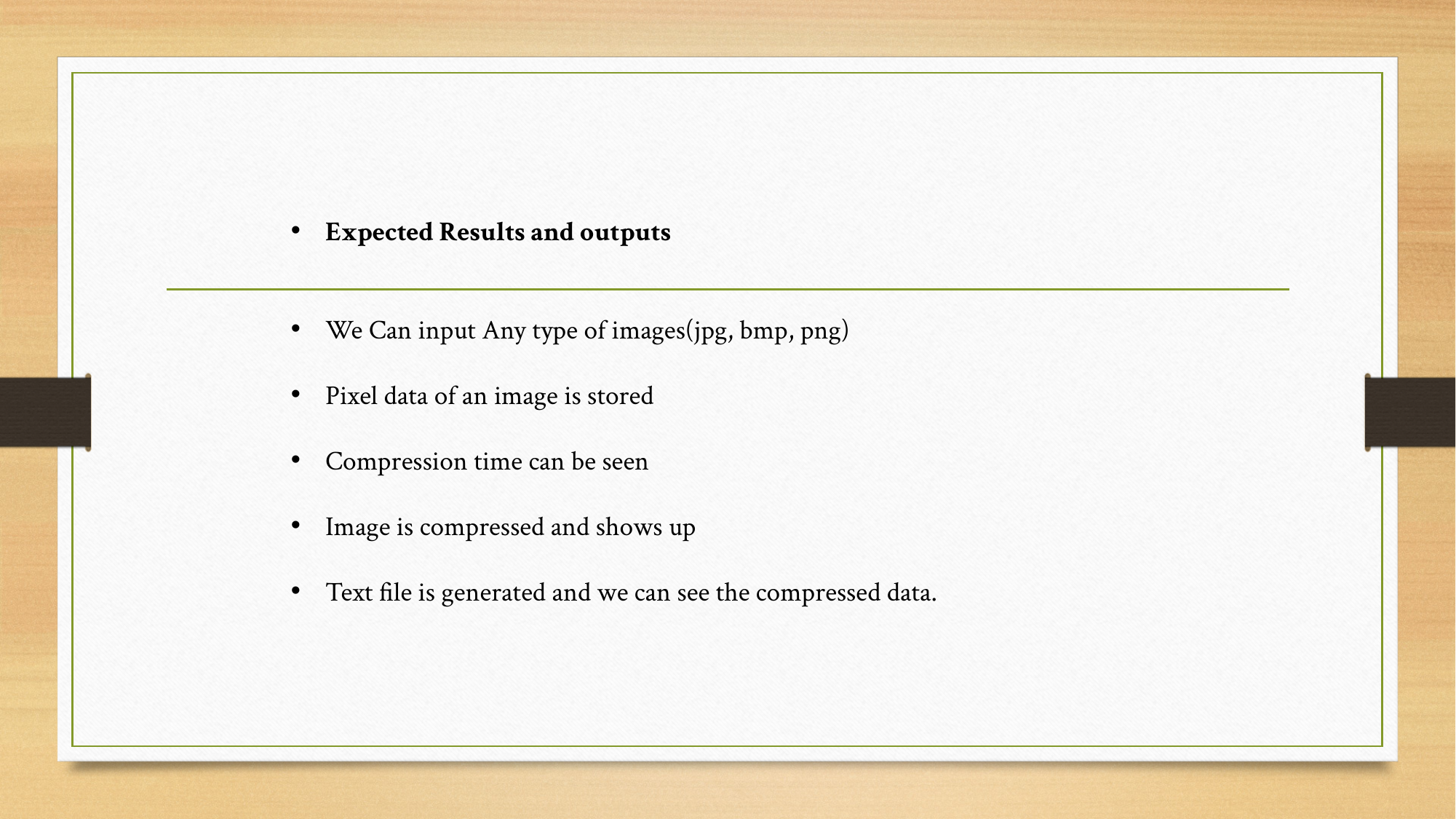

Expected Results and outputs

We Can input Any type of images(jpg, bmp, png)

Pixel data of an image is stored

Compression time can be seen

Image is compressed and shows up

Text file is generated and we can see the compressed data.